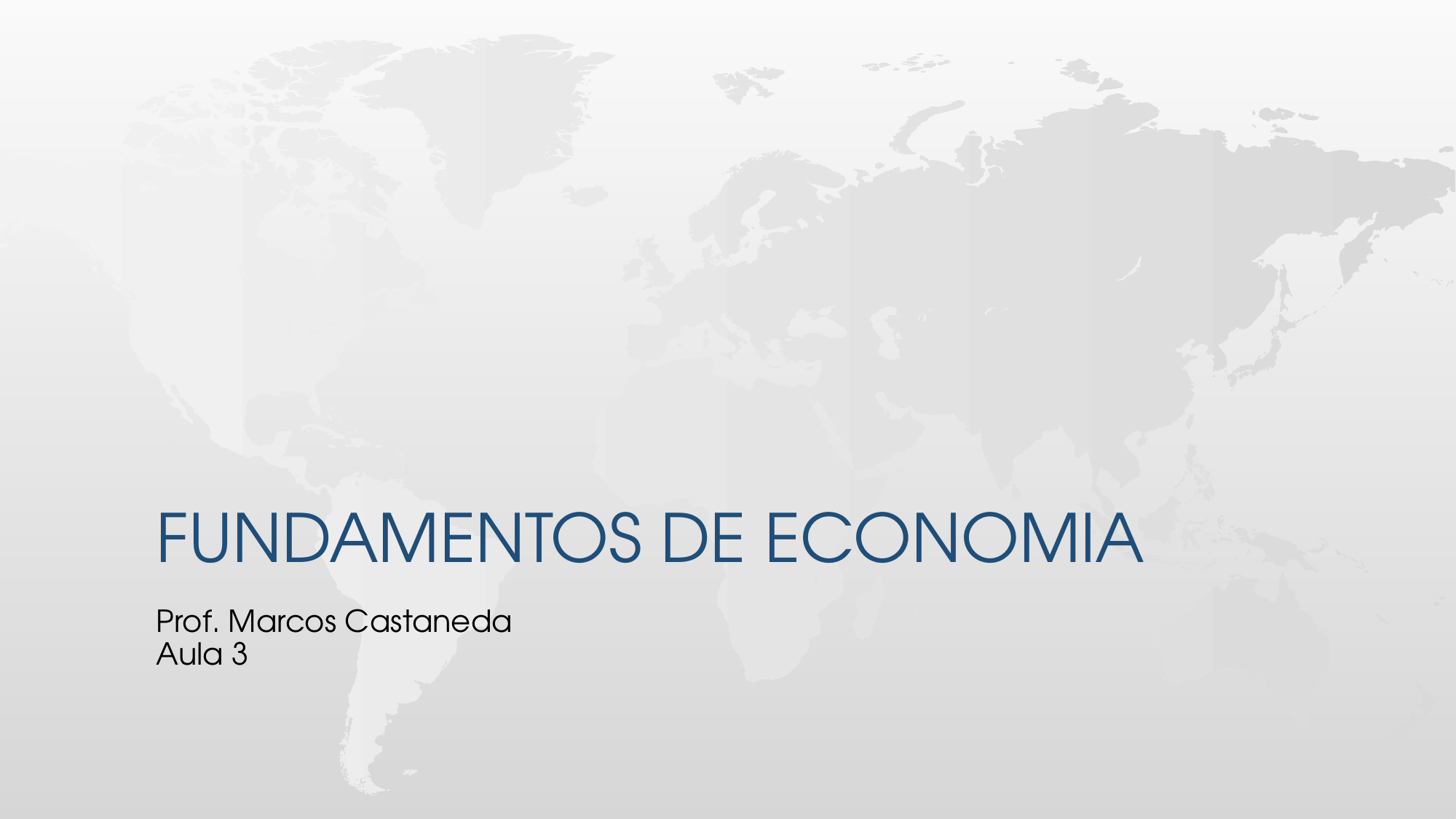

# FUNDAMENTOS DE ECONOMIA
Prof. Marcos Castaneda
Aula 3